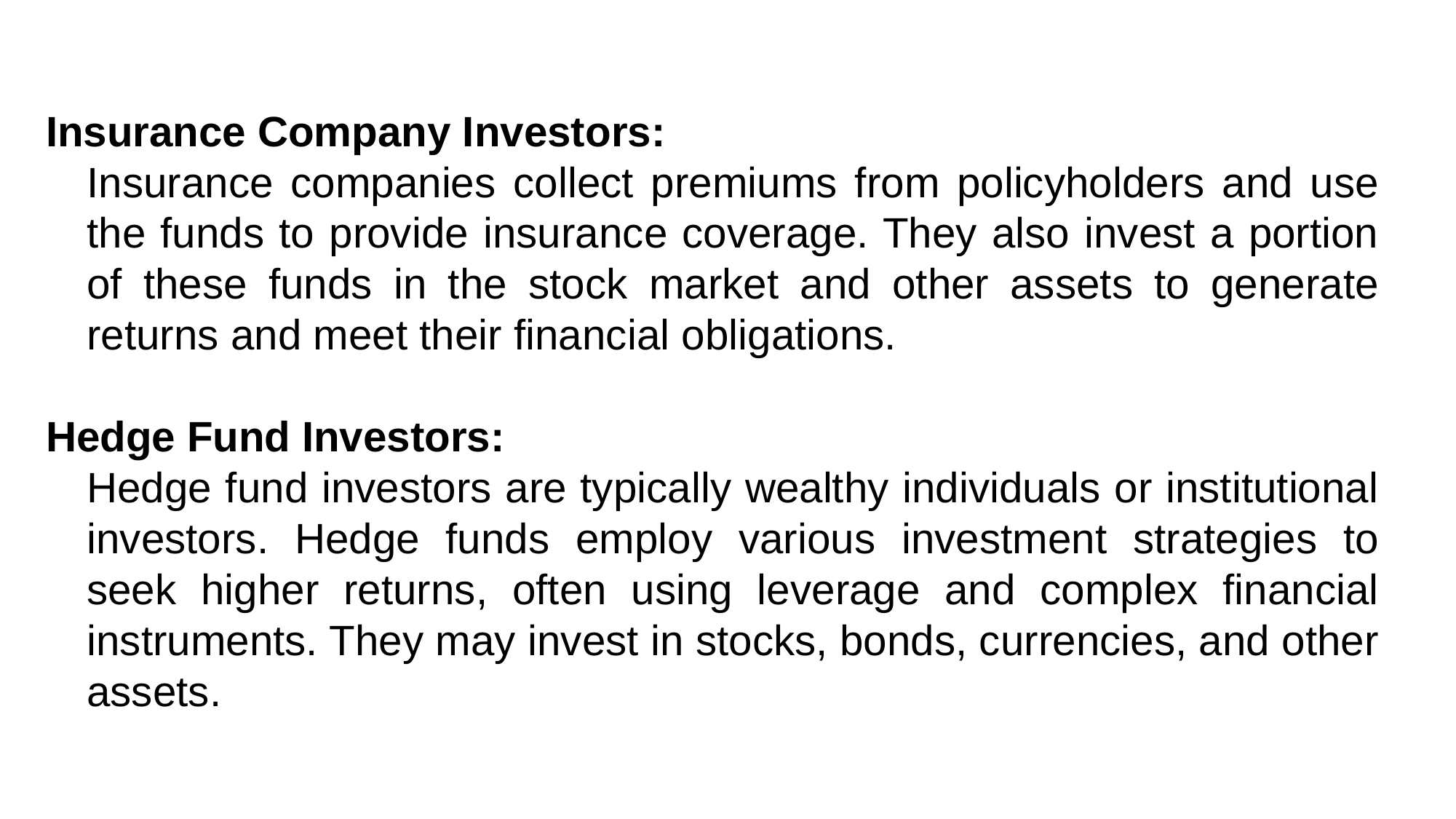

Insurance Company Investors:
	Insurance companies collect premiums from policyholders and use the funds to provide insurance coverage. They also invest a portion of these funds in the stock market and other assets to generate returns and meet their financial obligations.

Hedge Fund Investors:
	Hedge fund investors are typically wealthy individuals or institutional investors. Hedge funds employ various investment strategies to seek higher returns, often using leverage and complex financial instruments. They may invest in stocks, bonds, currencies, and other assets.